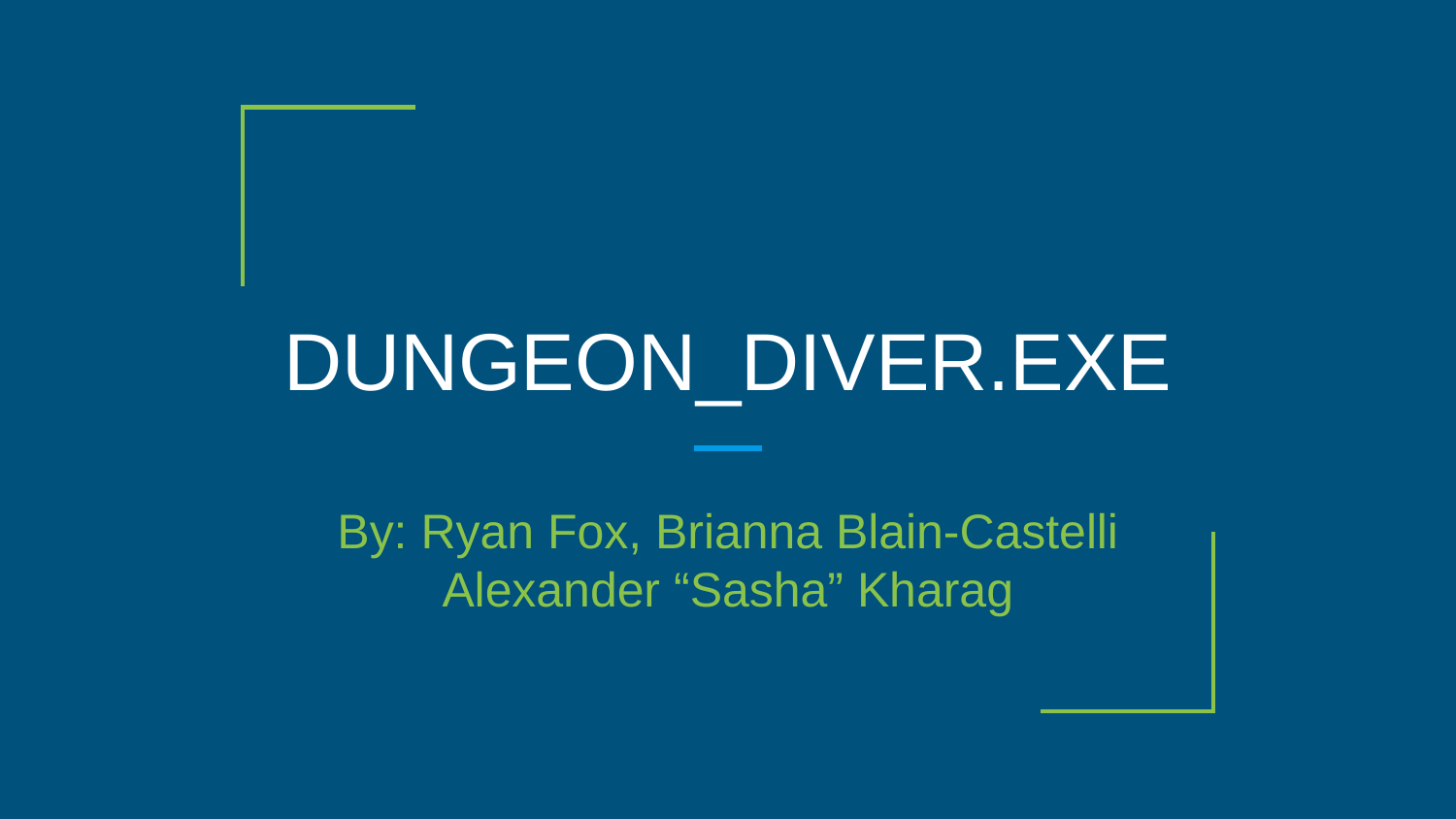

# DUNGEON_DIVER.EXE
By: Ryan Fox, Brianna Blain-Castelli
Alexander “Sasha” Kharag